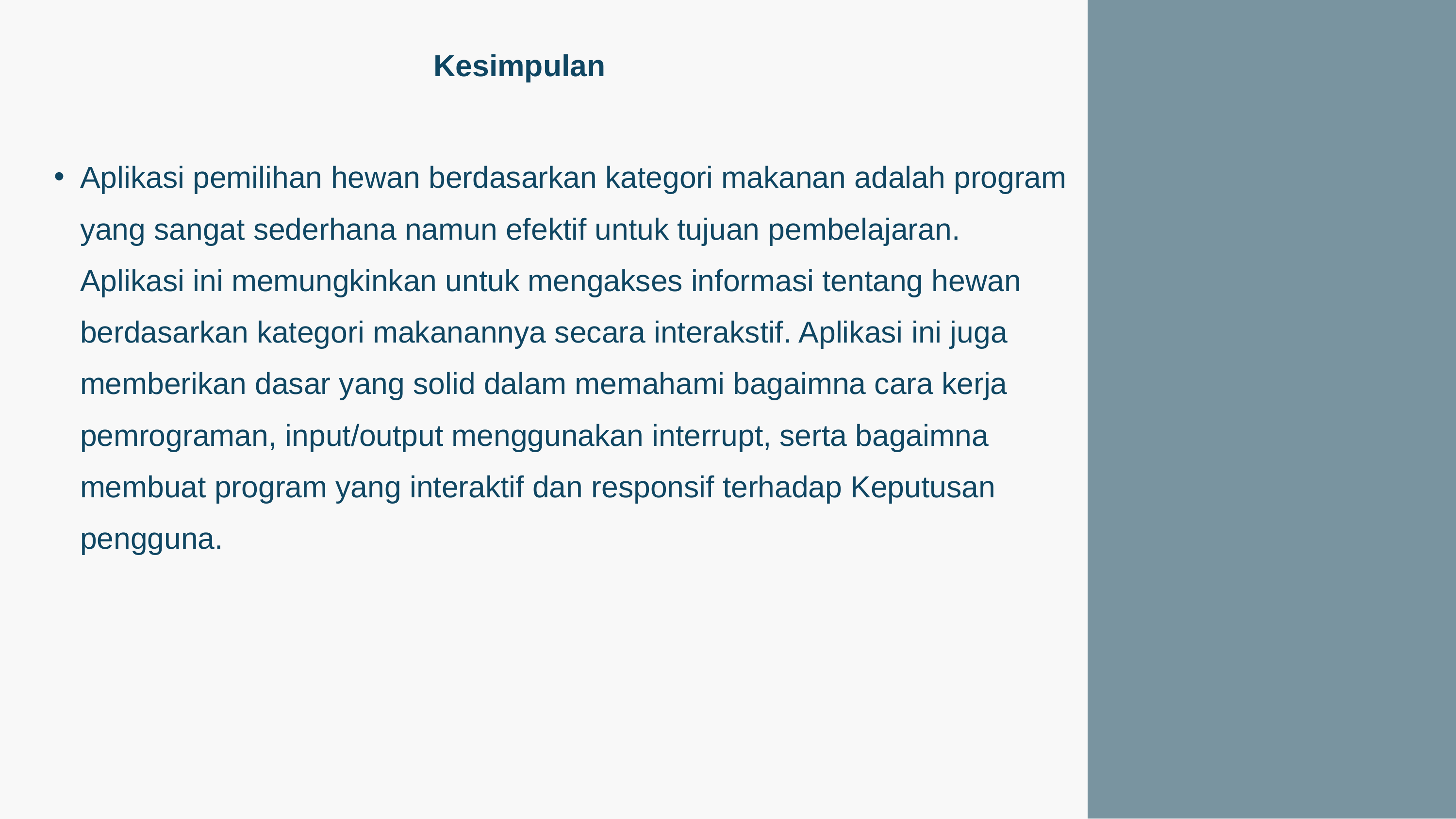

Kesimpulan
Aplikasi pemilihan hewan berdasarkan kategori makanan adalah program yang sangat sederhana namun efektif untuk tujuan pembelajaran. Aplikasi ini memungkinkan untuk mengakses informasi tentang hewan berdasarkan kategori makanannya secara interakstif. Aplikasi ini juga memberikan dasar yang solid dalam memahami bagaimna cara kerja pemrograman, input/output menggunakan interrupt, serta bagaimna membuat program yang interaktif dan responsif terhadap Keputusan pengguna.